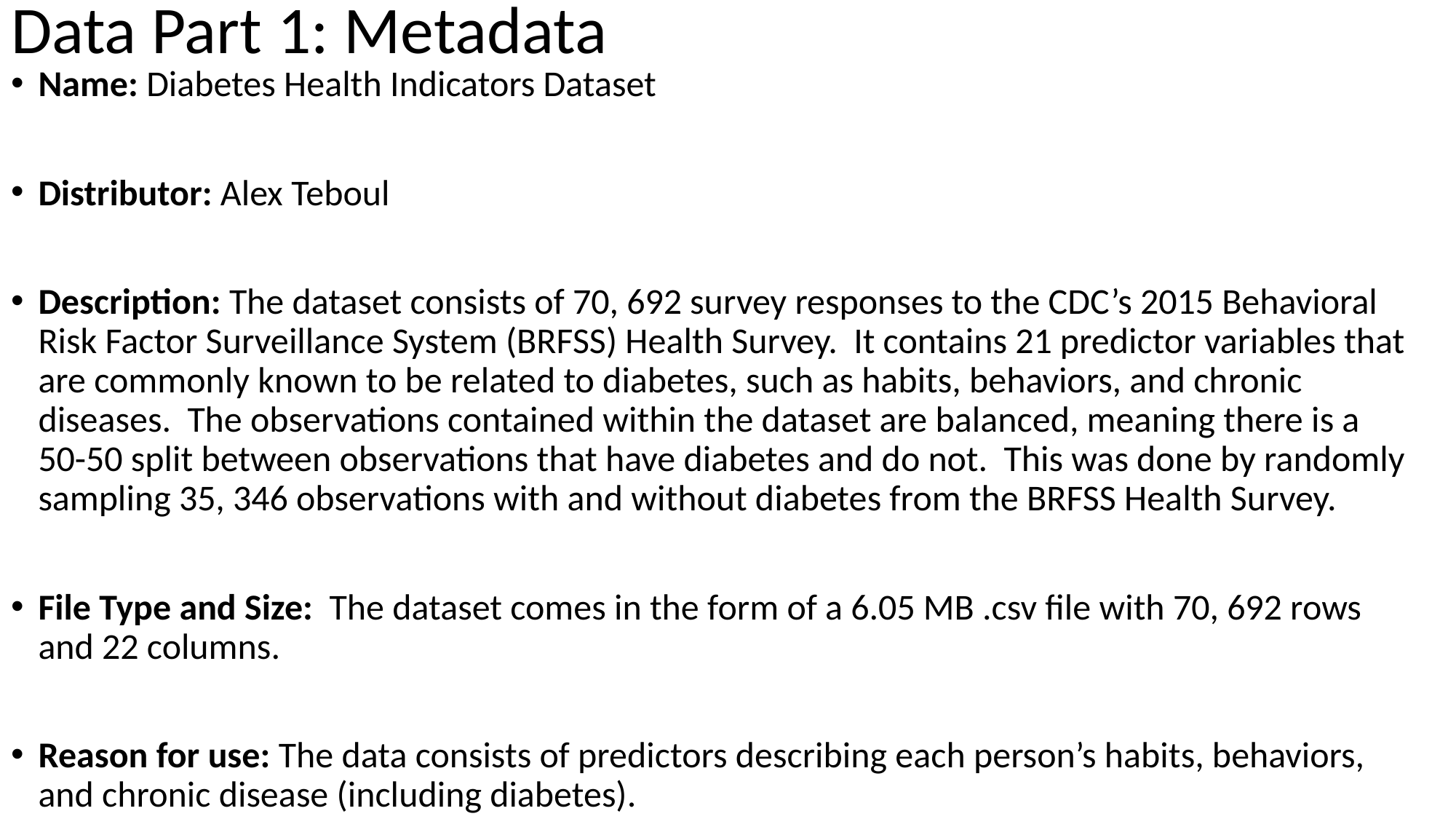

# Data Part 1: Metadata
Name: Diabetes Health Indicators Dataset

Distributor: Alex Teboul

Description: The dataset consists of 70, 692 survey responses to the CDC’s 2015 Behavioral Risk Factor Surveillance System (BRFSS) Health Survey.  It contains 21 predictor variables that are commonly known to be related to diabetes, such as habits, behaviors, and chronic diseases.  The observations contained within the dataset are balanced, meaning there is a 50-50 split between observations that have diabetes and do not.  This was done by randomly sampling 35, 346 observations with and without diabetes from the BRFSS Health Survey.

File Type and Size:  The dataset comes in the form of a 6.05 MB .csv file with 70, 692 rows and 22 columns.

Reason for use: The data consists of predictors describing each person’s habits, behaviors, and chronic disease (including diabetes).

Citation: Teboul, Alex (2019).  Diabetes Health Indicators Dataset [Data set].  kaggle. https://www.kaggle.com/datasets/alexteboul/diabetes-health-indicators-dataset?select=diabetes_binary_5050split_health_indicators_BRFSS2015.csv